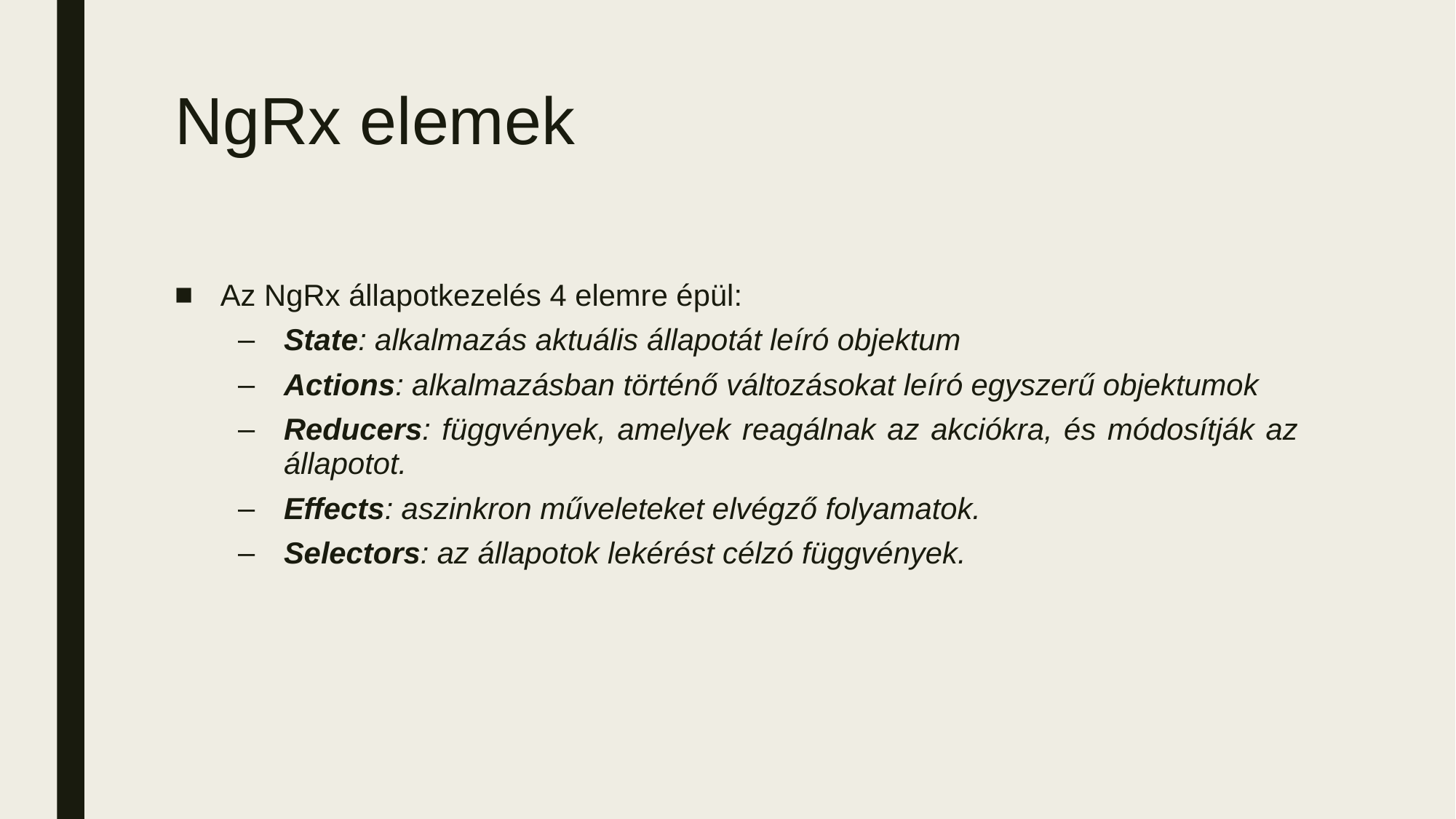

# NgRx elemek
Az NgRx állapotkezelés 4 elemre épül:
State: alkalmazás aktuális állapotát leíró objektum
Actions: alkalmazásban történő változásokat leíró egyszerű objektumok
Reducers: függvények, amelyek reagálnak az akciókra, és módosítják az állapotot.
Effects: aszinkron műveleteket elvégző folyamatok.
Selectors: az állapotok lekérést célzó függvények.